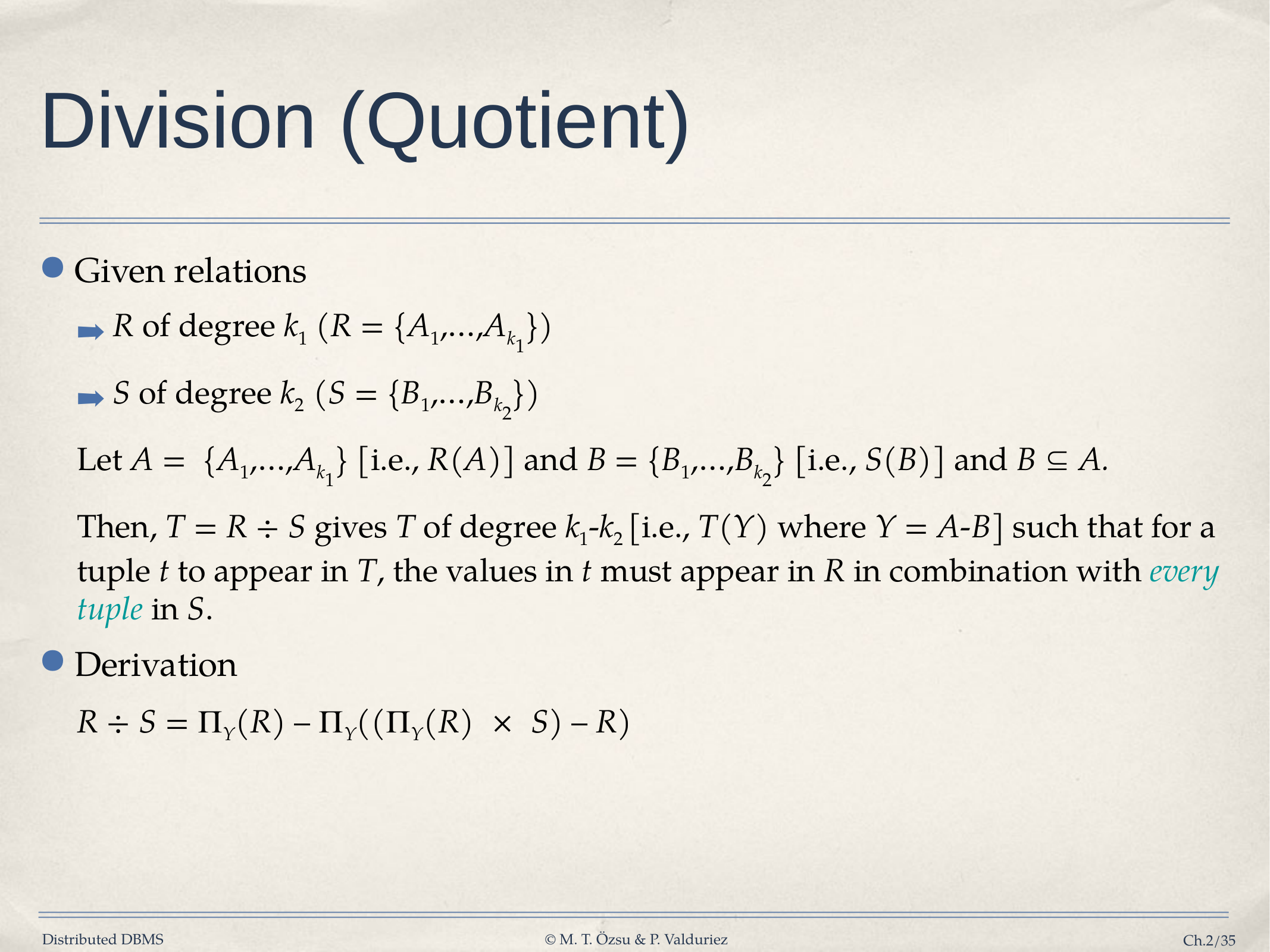

# Division (Quotient)
Given relations
R of degree k1 (R = {A1,…,Ak1})
S of degree k2  (S = {B1,…,Bk2})
Let A =  {A1,…,Ak1} [i.e., R(A)] and B = {B1,…,Bk2} [i.e., S(B)] and B ⊆ A.
Then, T = R ÷ S gives T of degree k1-k2 [i.e., T(Y) where Y = A-B] such that for a tuple t to appear in T, the values in t must appear in R in combination with every tuple in S.
Derivation
R ÷ S = ΠY(R) – ΠY((ΠY(R) × S) – R)